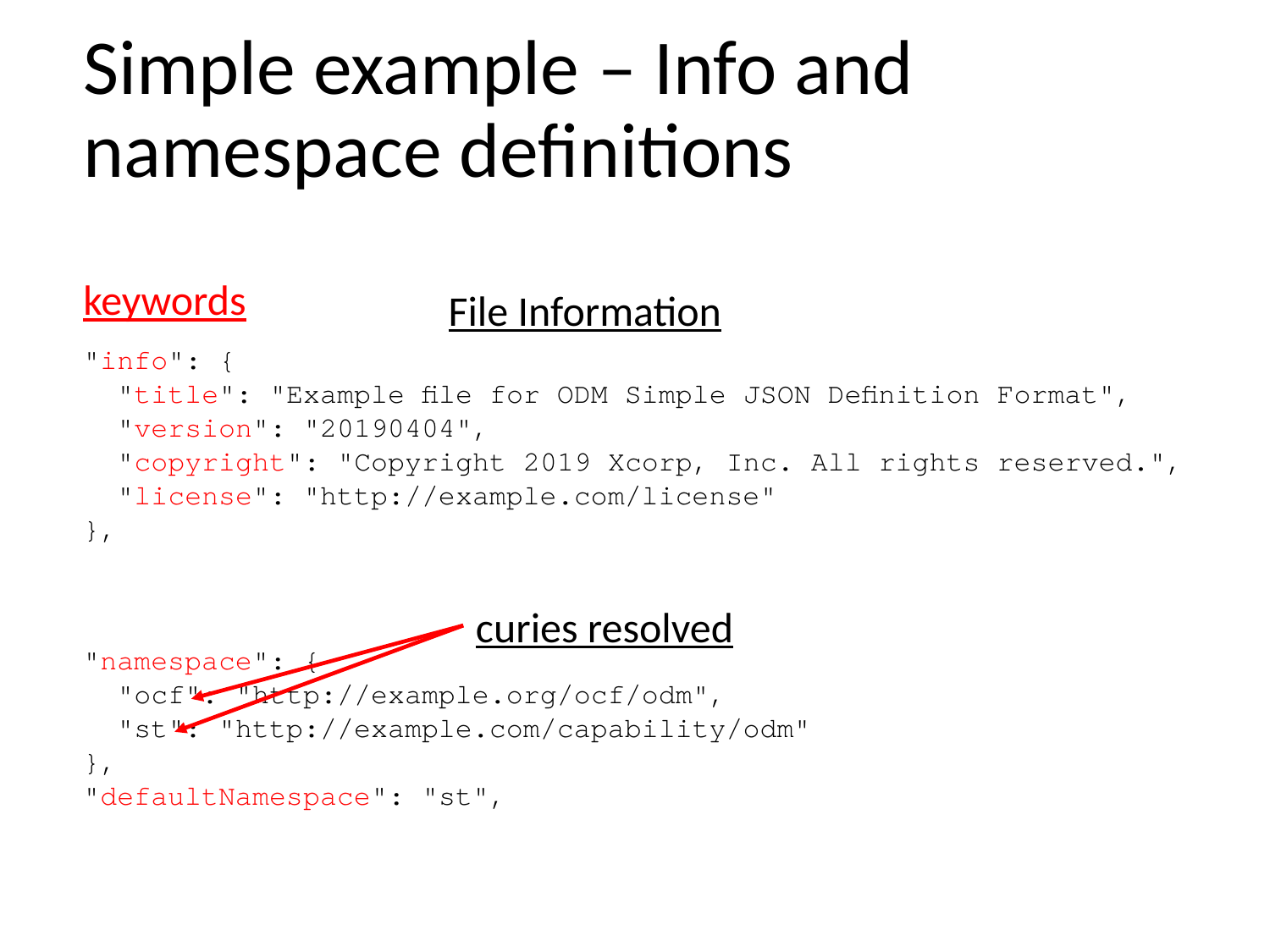

# Simple example – Info and namespace definitions
keywords
File Information
"info": {
  "title": "Example file for ODM Simple JSON Definition Format",
  "version": "20190404",
  "copyright": "Copyright 2019 Xcorp, Inc. All rights reserved.",
  "license": "http://example.com/license"
},
curies resolved
"namespace": {
  "ocf": "http://example.org/ocf/odm",
  "st": "http://example.com/capability/odm"
},
"defaultNamespace": "st",